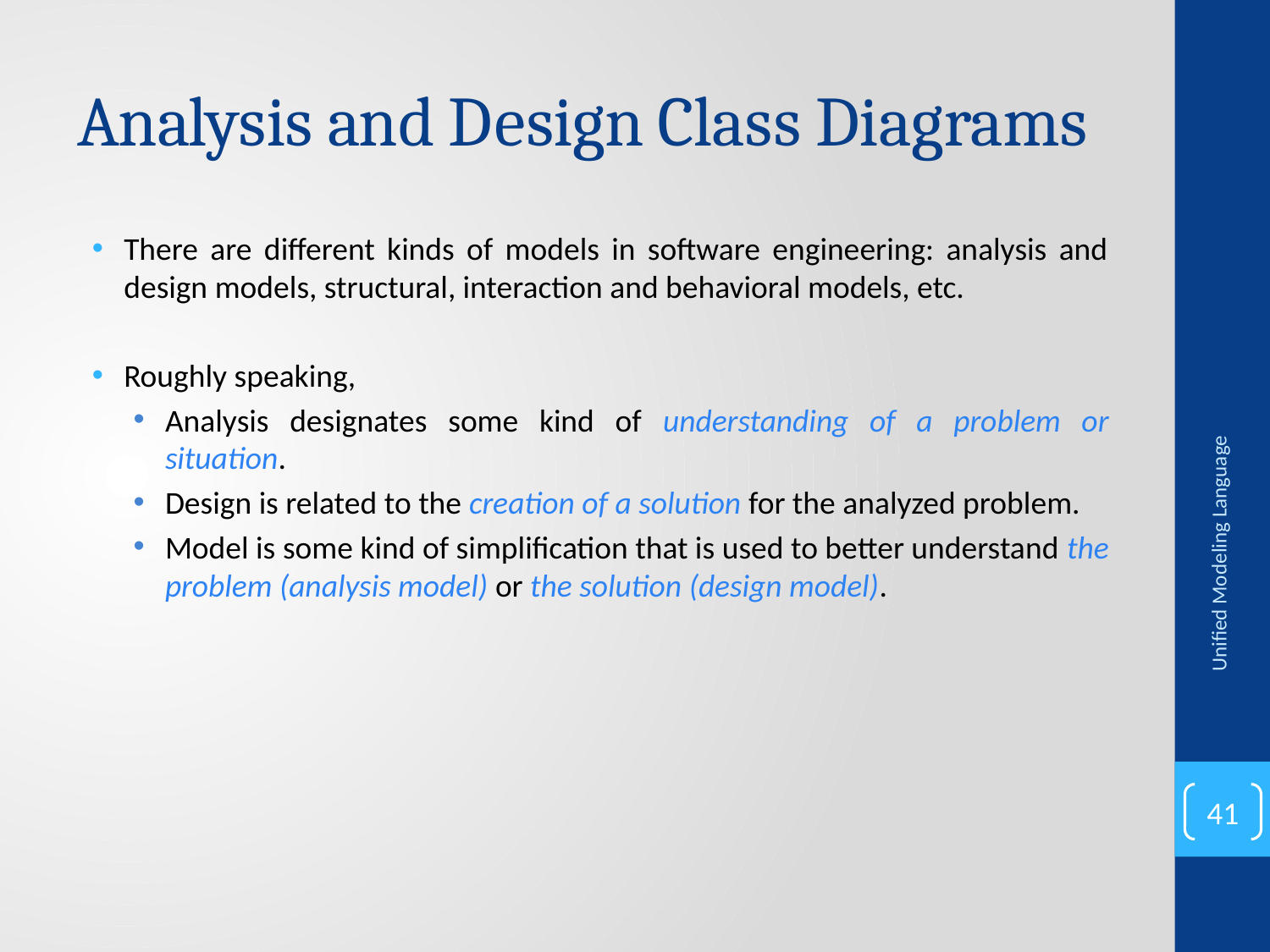

# Analysis and Design Class Diagrams
There are different kinds of models in software engineering: analysis and design models, structural, interaction and behavioral models, etc.

Roughly speaking,
Analysis designates some kind of understanding of a problem or situation.
Design is related to the creation of a solution for the analyzed problem.
Model is some kind of simplification that is used to better understand the problem (analysis model) or the solution (design model).

Unified Modeling Language
41